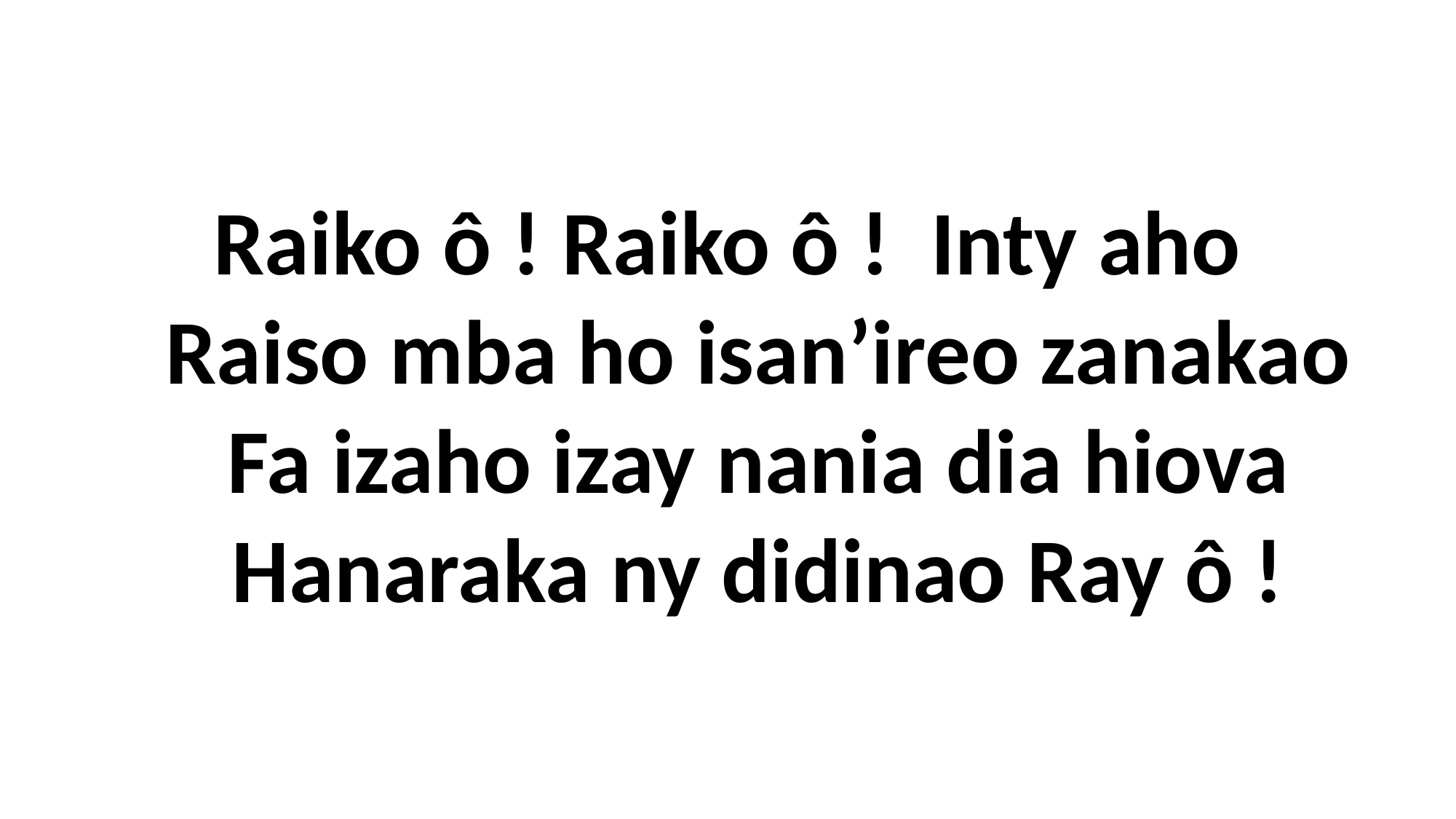

Raiko ô ! Raiko ô !  Inty aho
   Raiso mba ho isan’ireo zanakao
   Fa izaho izay nania dia hiova
   Hanaraka ny didinao Ray ô !